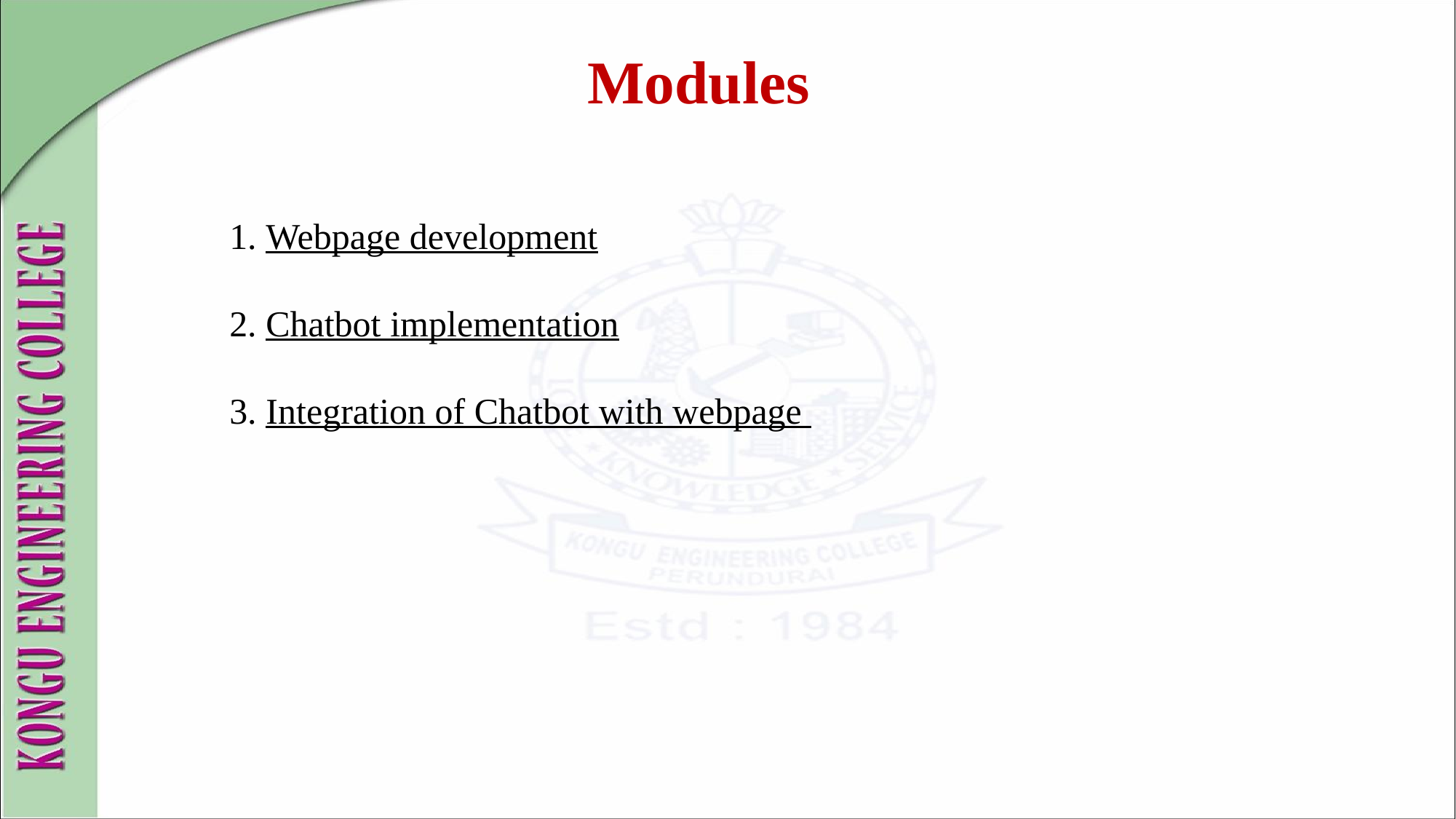

Modules
1. Webpage development

2. Chatbot implementation

3. Integration of Chatbot with webpage